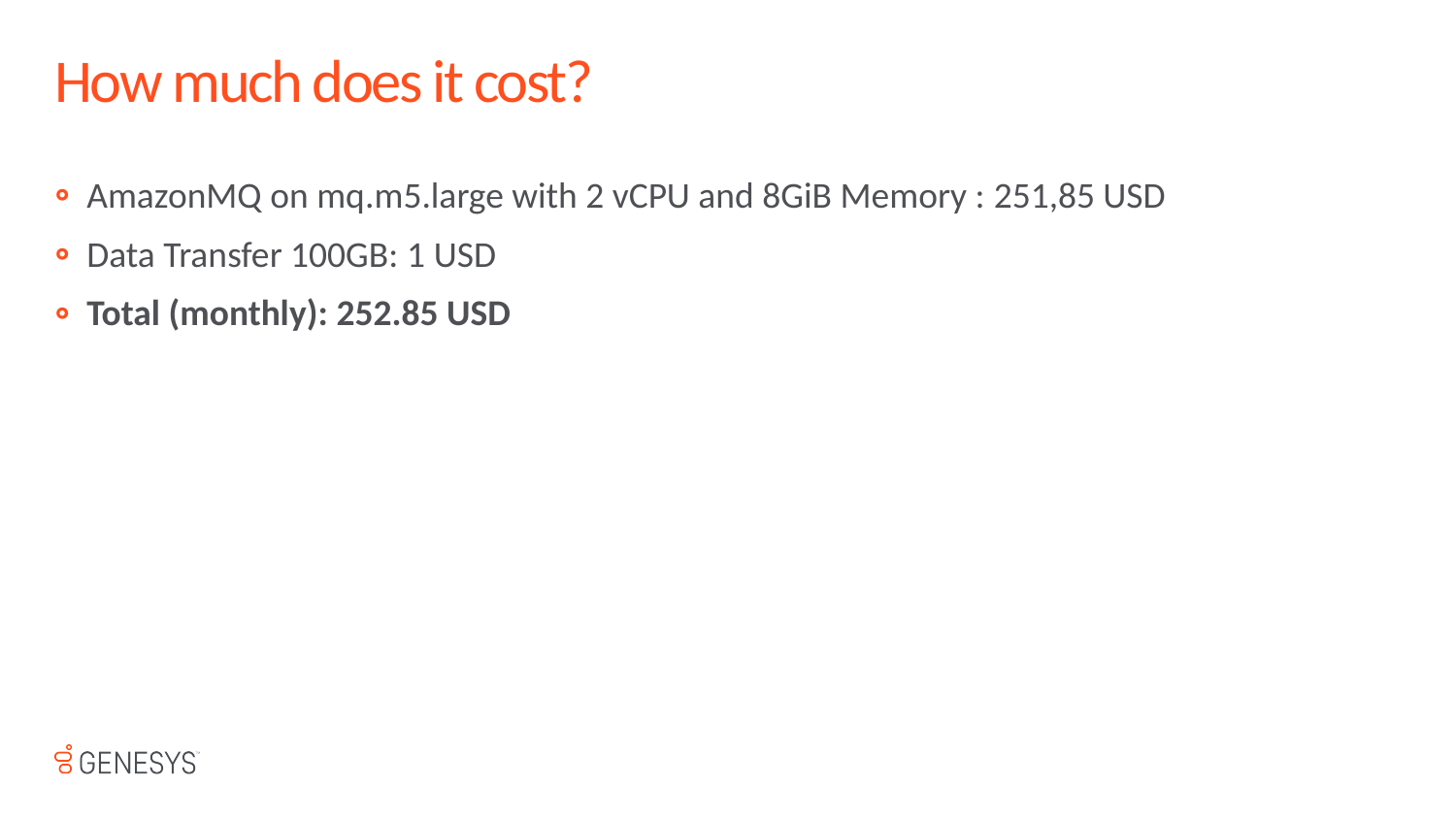

# How much does it cost?
AmazonMQ on mq.m5.large with 2 vCPU and 8GiB Memory : 251,85 USD
Data Transfer 100GB: 1 USD
Total (monthly): 252.85 USD